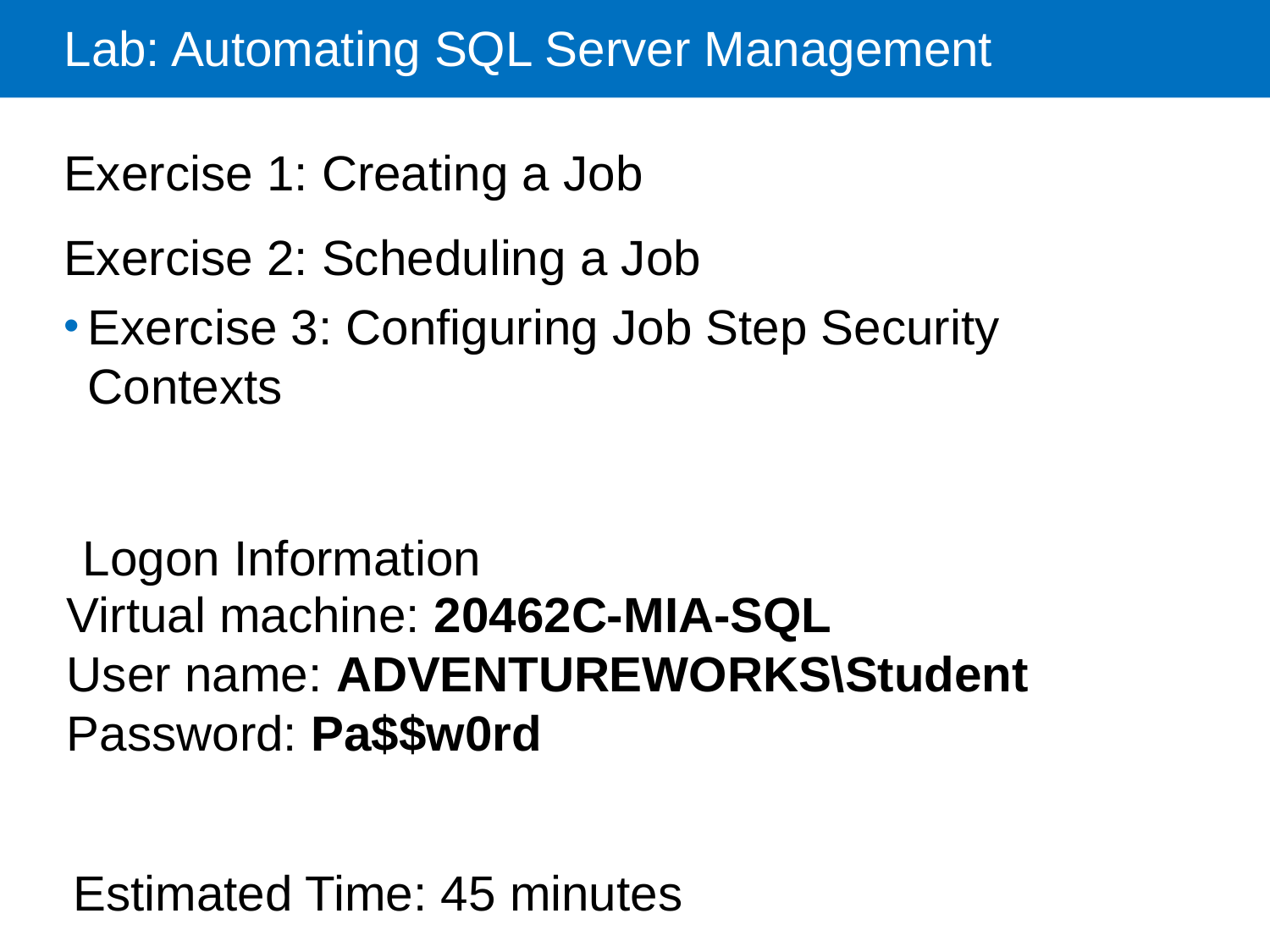

# Lab: Automating SQL Server Management
Exercise 1: Creating a Job
Exercise 2: Scheduling a Job
Exercise 3: Configuring Job Step Security Contexts
Logon Information
Virtual machine: 20462C-MIA-SQL
User name: ADVENTUREWORKS\Student
Password: Pa$$w0rd
Estimated Time: 45 minutes